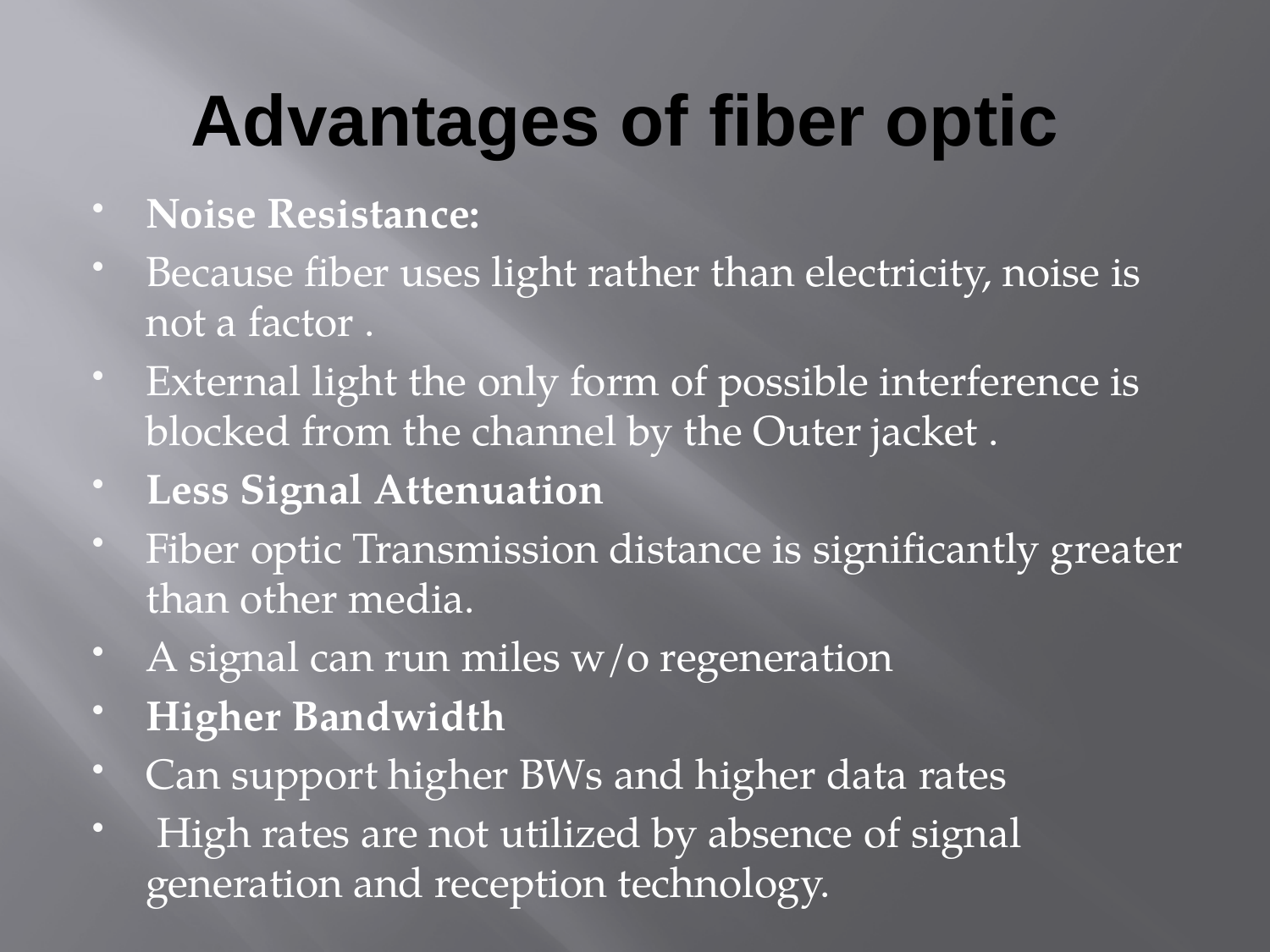

# Advantages of fiber optic
Noise Resistance:
Because fiber uses light rather than electricity, noise is not a factor .
External light the only form of possible interference is blocked from the channel by the Outer jacket .
Less Signal Attenuation
Fiber optic Transmission distance is significantly greater than other media.
A signal can run miles w/o regeneration
Higher Bandwidth
Can support higher BWs and higher data rates
 High rates are not utilized by absence of signal generation and reception technology.